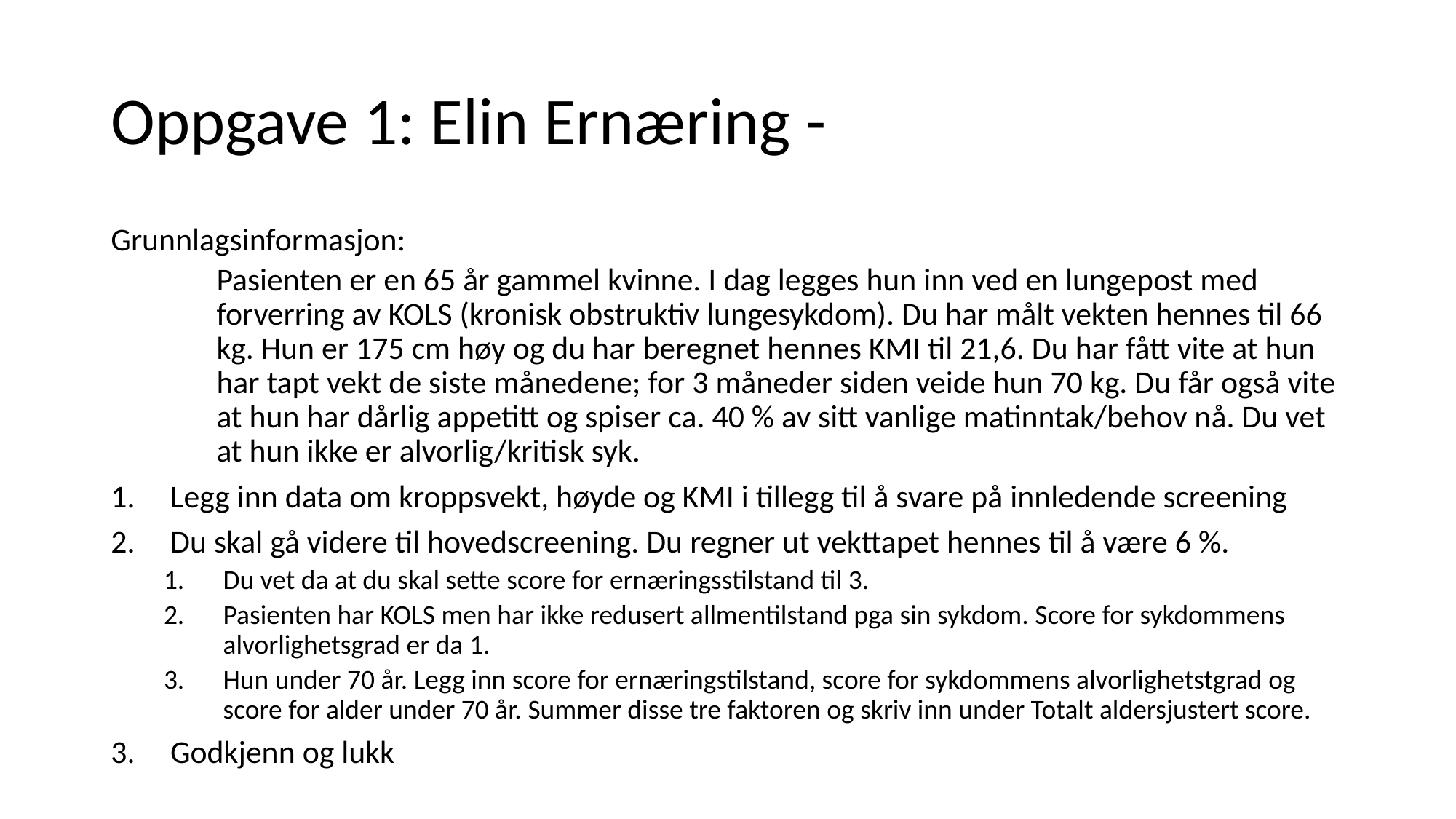

# Oppgave 1: Elin Ernæring -
Grunnlagsinformasjon:
Pasienten er en 65 år gammel kvinne. I dag legges hun inn ved en lungepost med forverring av KOLS (kronisk obstruktiv lungesykdom). Du har målt vekten hennes til 66 kg. Hun er 175 cm høy og du har beregnet hennes KMI til 21,6. Du har fått vite at hun har tapt vekt de siste månedene; for 3 måneder siden veide hun 70 kg. Du får også vite at hun har dårlig appetitt og spiser ca. 40 % av sitt vanlige matinntak/behov nå. Du vet at hun ikke er alvorlig/kritisk syk.
Legg inn data om kroppsvekt, høyde og KMI i tillegg til å svare på innledende screening
Du skal gå videre til hovedscreening. Du regner ut vekttapet hennes til å være 6 %.
Du vet da at du skal sette score for ernæringsstilstand til 3.
Pasienten har KOLS men har ikke redusert allmentilstand pga sin sykdom. Score for sykdommens alvorlighetsgrad er da 1.
Hun under 70 år. Legg inn score for ernæringstilstand, score for sykdommens alvorlighetstgrad og score for alder under 70 år. Summer disse tre faktoren og skriv inn under Totalt aldersjustert score.
Godkjenn og lukk